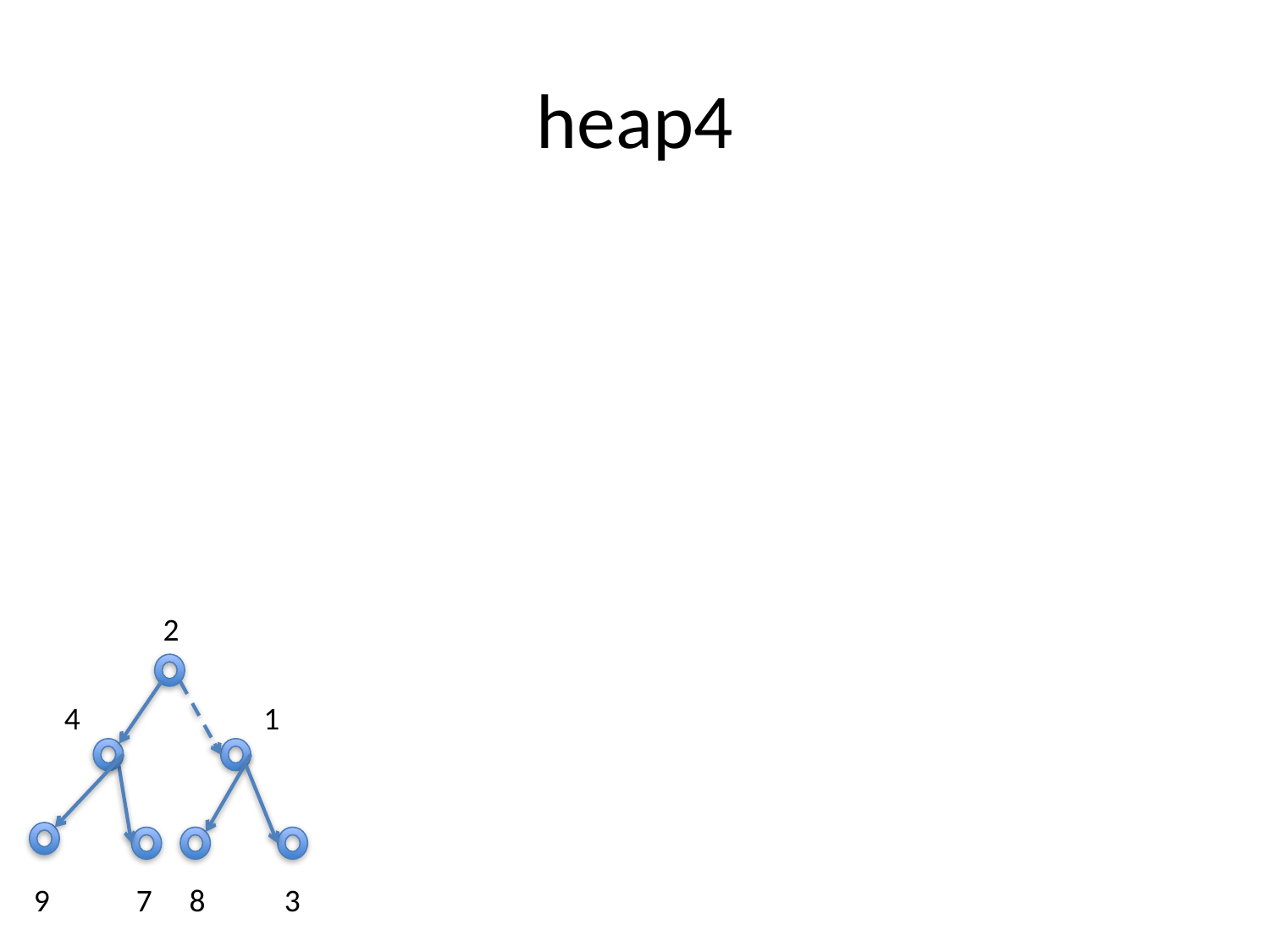

# heap4
2

4
1

9
7
8
3